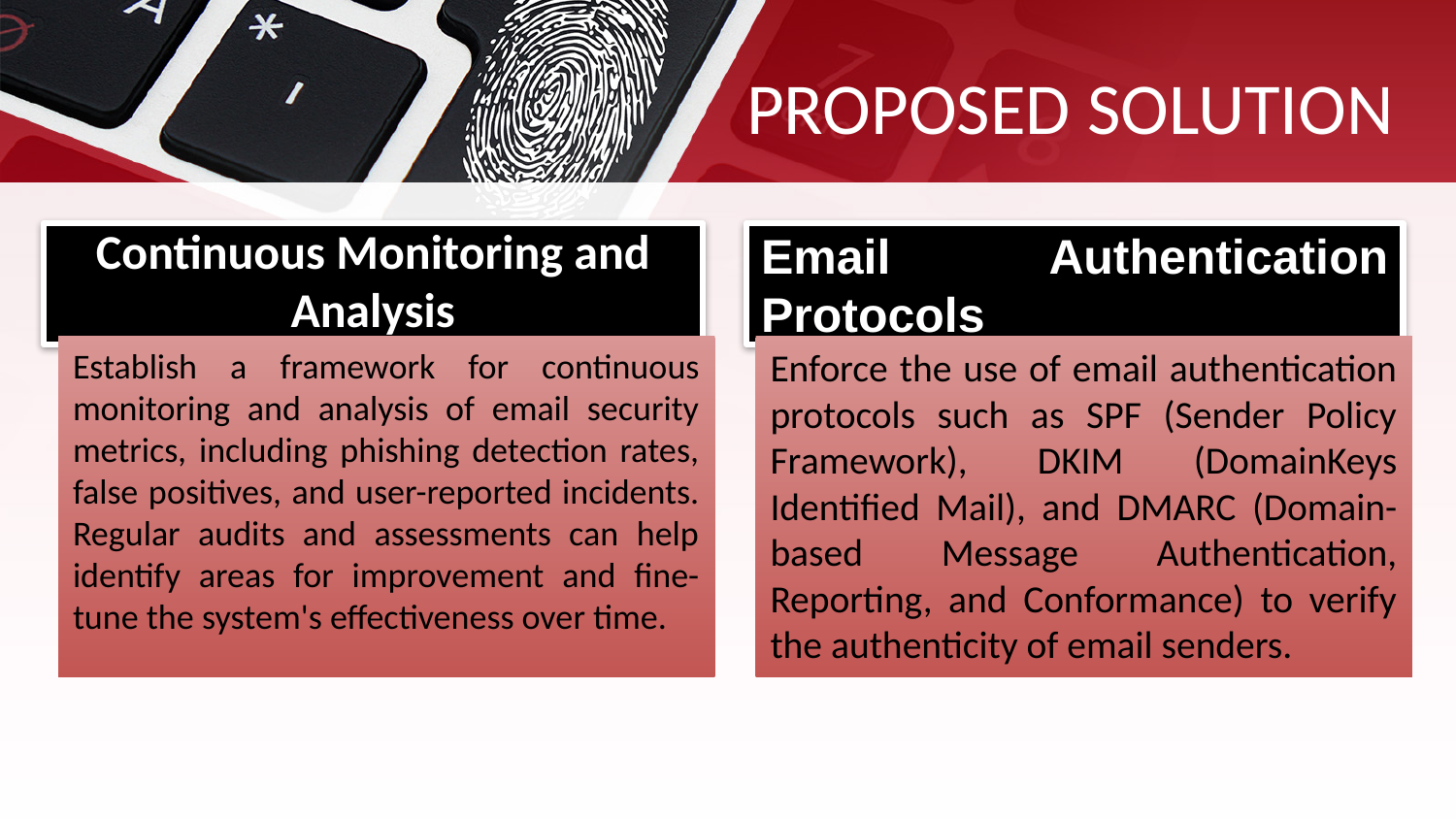

# PROPOSED SOLUTION
Email Authentication Protocols
Continuous Monitoring and Analysis
Enforce the use of email authentication protocols such as SPF (Sender Policy Framework), DKIM (DomainKeys Identified Mail), and DMARC (Domain-based Message Authentication, Reporting, and Conformance) to verify the authenticity of email senders.
Establish a framework for continuous monitoring and analysis of email security metrics, including phishing detection rates, false positives, and user-reported incidents. Regular audits and assessments can help identify areas for improvement and fine-tune the system's effectiveness over time.